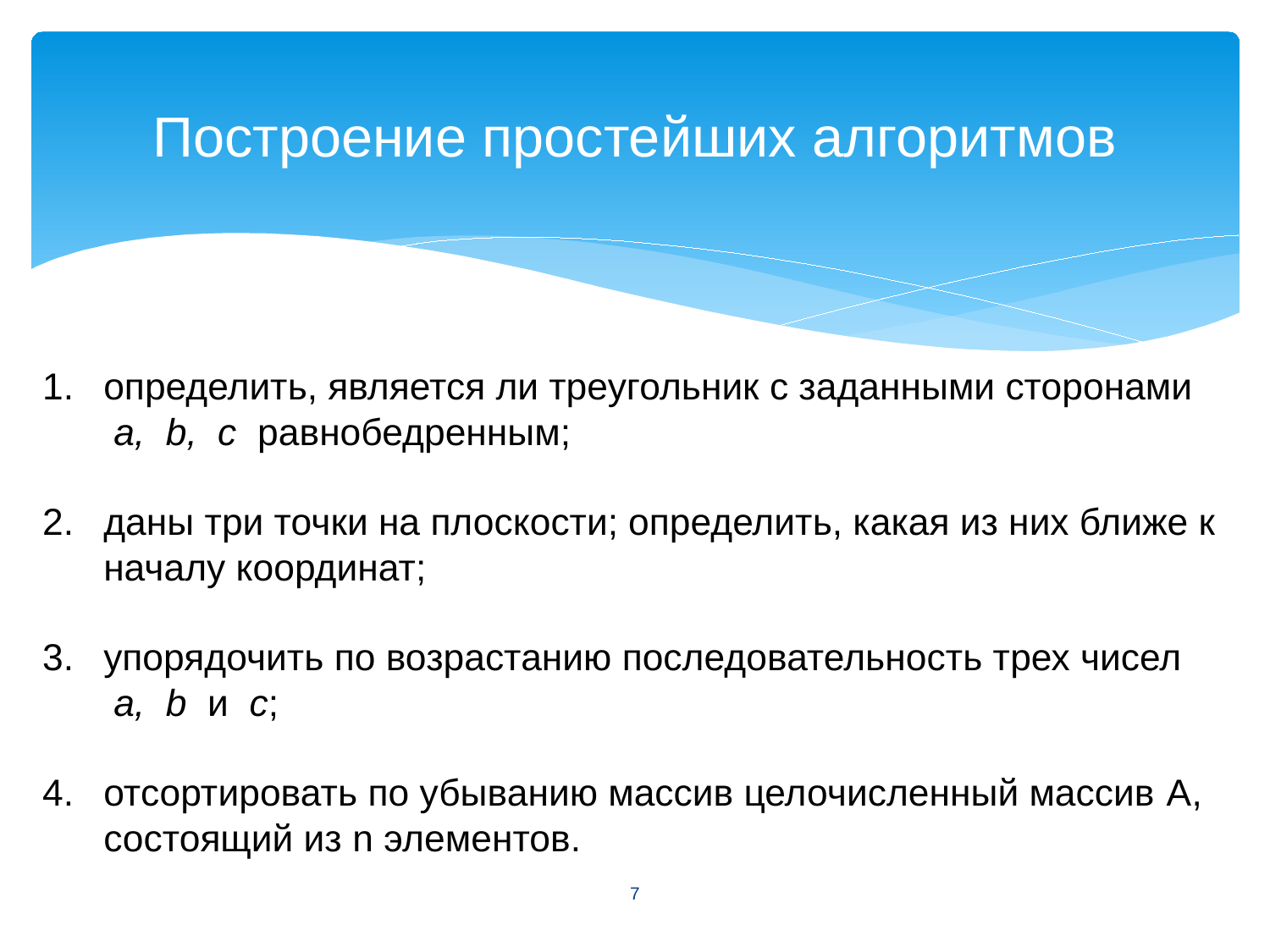

# Построение простейших алгоритмов
определить, является ли треугольник с заданными сторонами  a,  b,  c  равнобедренным;

даны три точки на плоскости; определить, какая из них ближе к началу координат;

упорядочить по возрастанию последовательность трех чисел  a,  b  и  c;

отсортировать по убыванию массив целочисленный массив A, состоящий из n элементов.
7